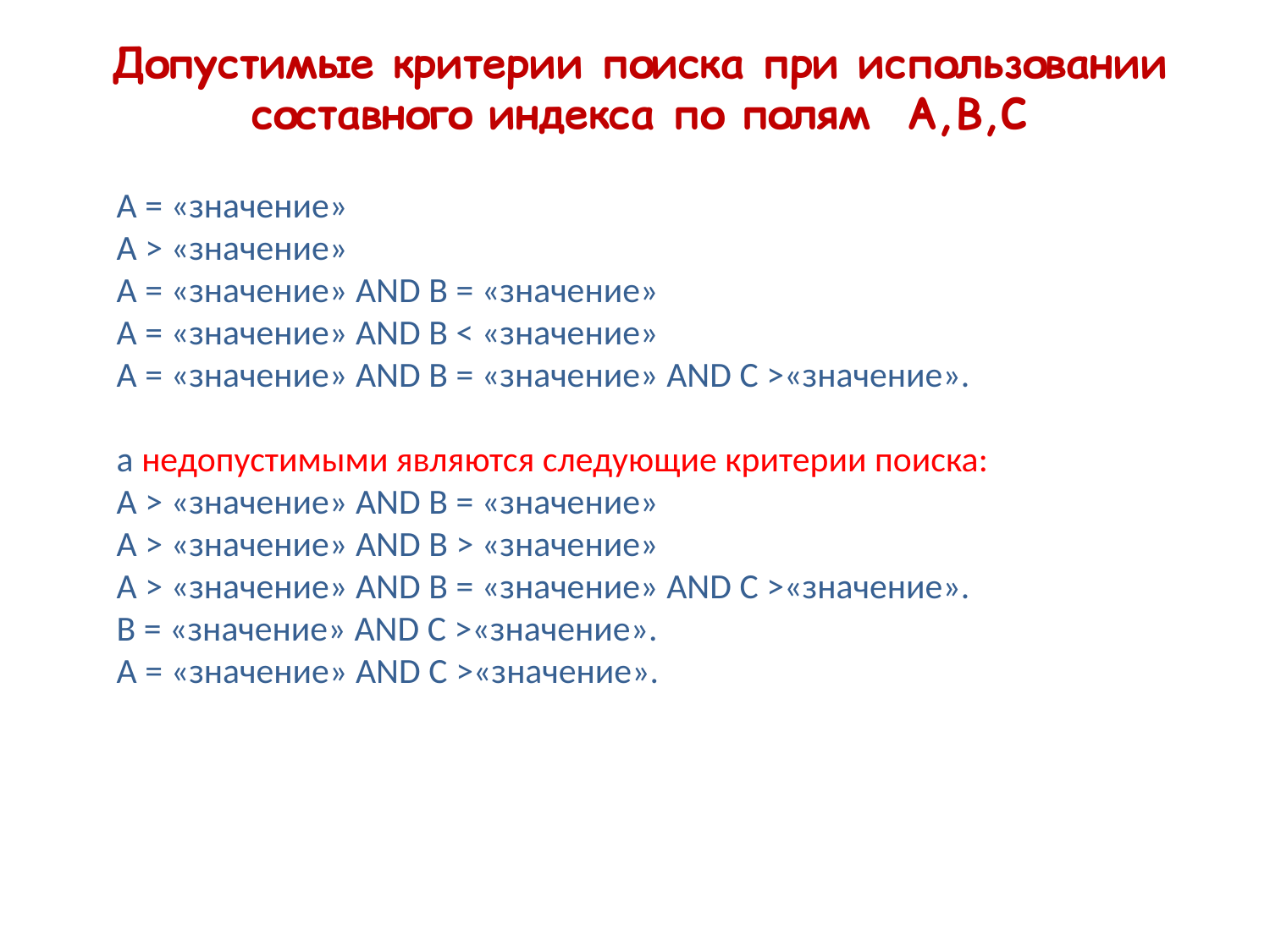

Допустимые критерии поиска при использовании составного индекса по полям  A,B,C
A = «значение»
A > «значение»
A = «значение» AND B = «значение»
A = «значение» AND B < «значение»
A = «значение» AND B = «значение» AND C >«значение».

а недопустимыми являются следующие критерии поиска:
A > «значение» AND B = «значение»
A > «значение» AND B > «значение»
A > «значение» AND B = «значение» AND C >«значение».
B = «значение» AND C >«значение».
A = «значение» AND C >«значение».